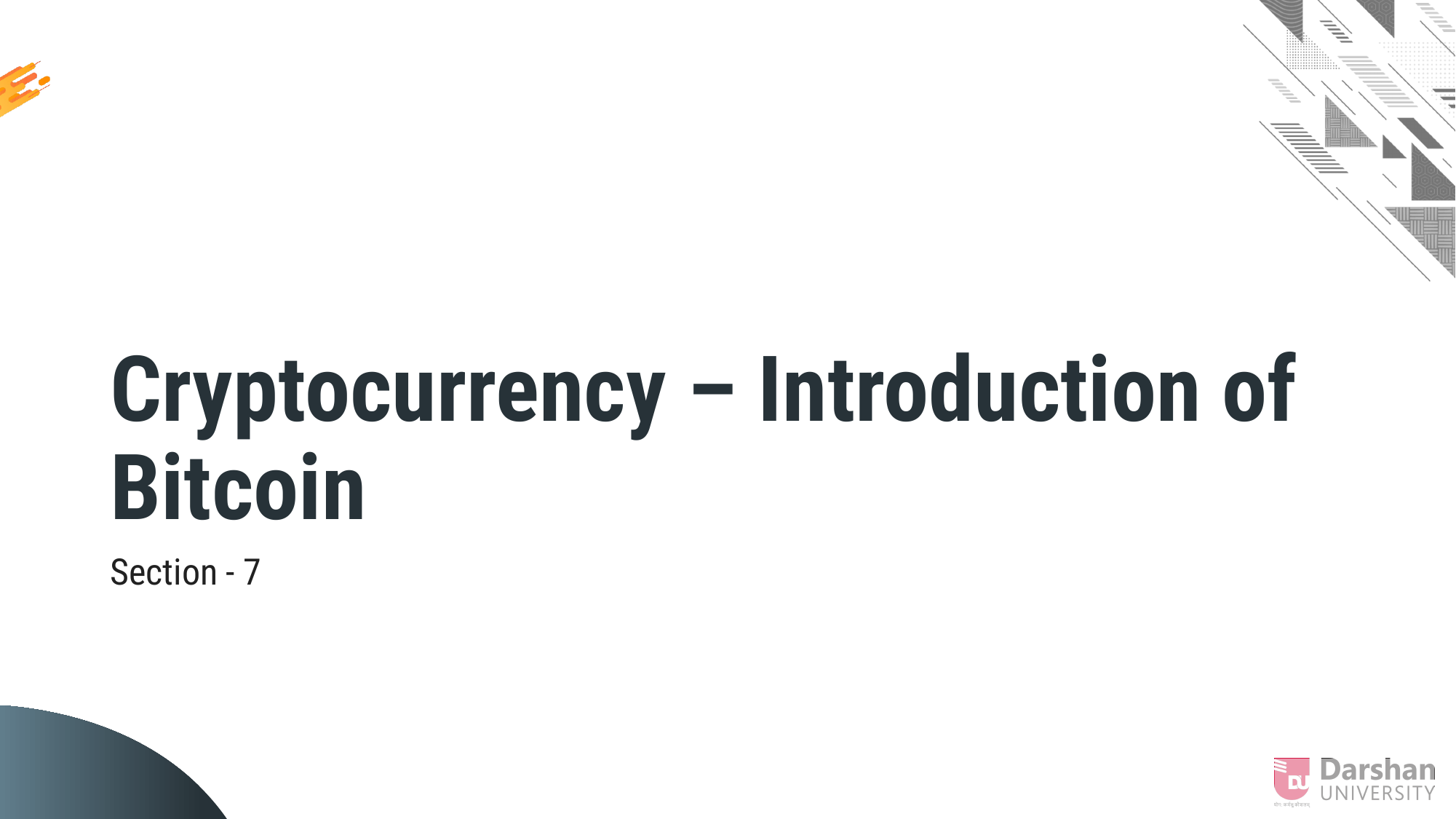

# Cryptocurrency – Introduction of Bitcoin
Section - 7